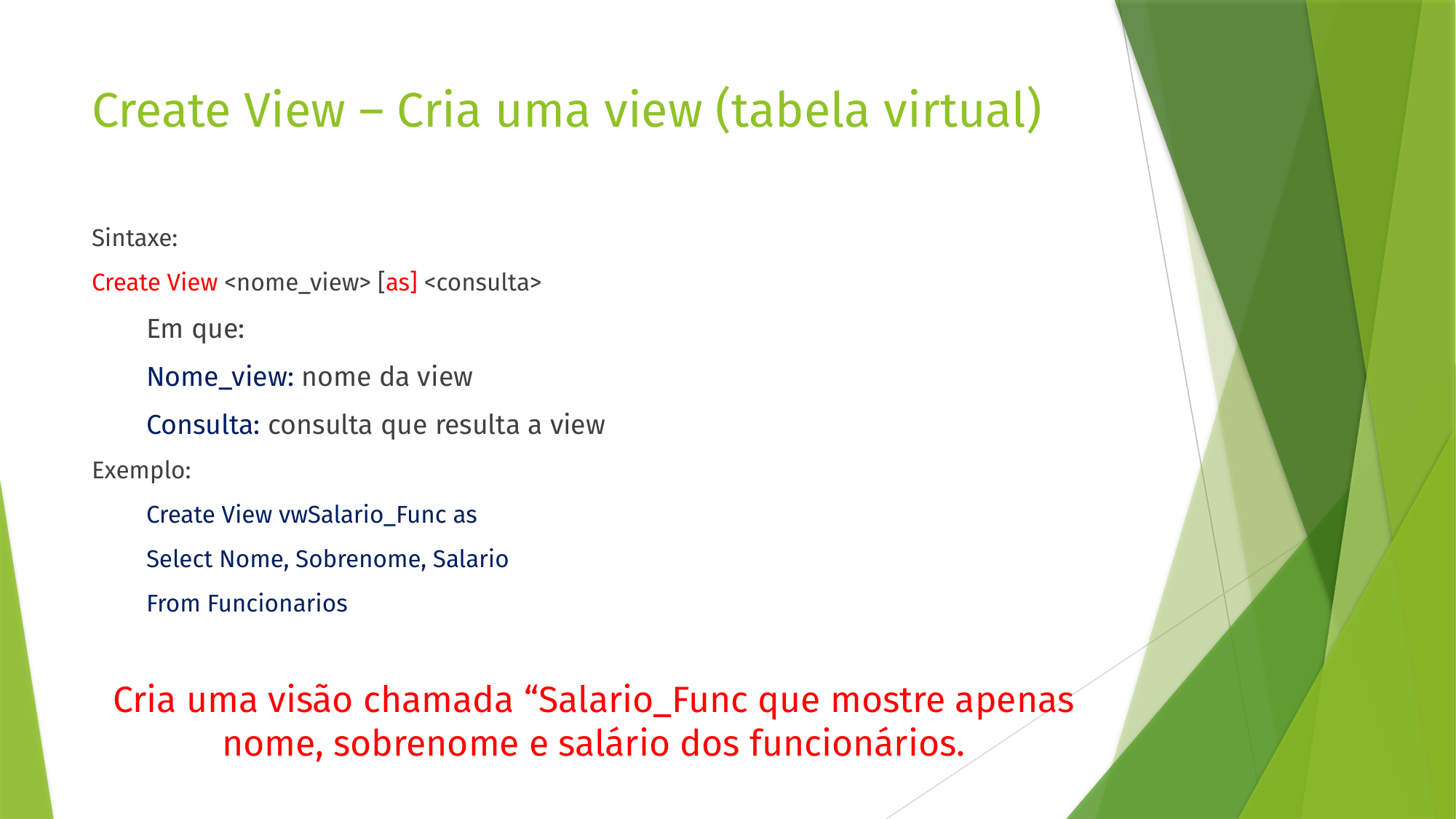

# Create View – Cria uma view (tabela virtual)
Sintaxe:
Create View <nome_view> [as] <consulta>
Em que:
Nome_view: nome da view
Consulta: consulta que resulta a view
Exemplo:
Create View vwSalario_Func as
Select Nome, Sobrenome, Salario
From Funcionarios

Cria uma visão chamada “Salario_Func que mostre apenas nome, sobrenome e salário dos funcionários.